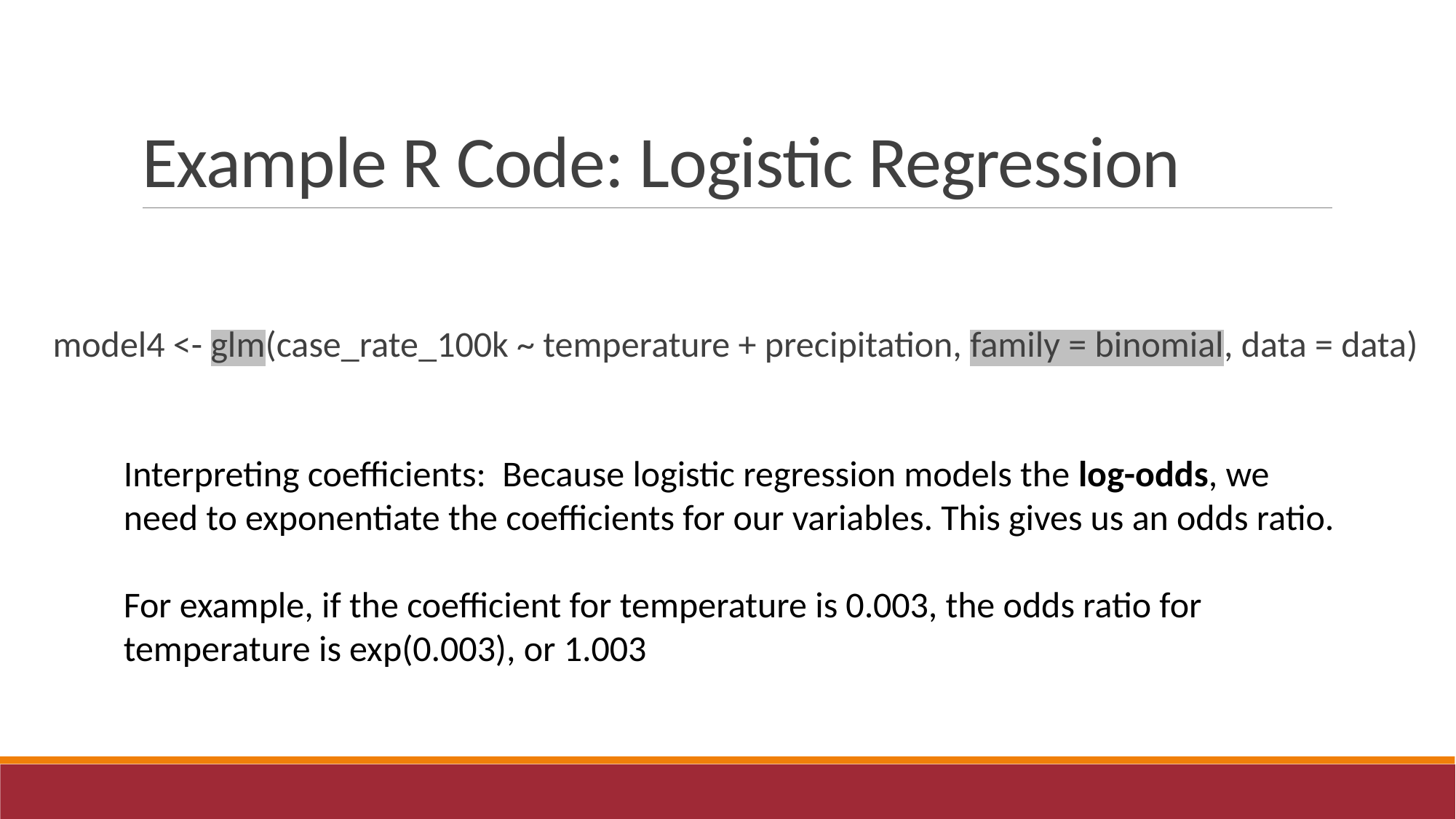

# Example R Code: Logistic Regression
model4 <- glm(case_rate_100k ~ temperature + precipitation, family = binomial, data = data)
Interpreting coefficients:  Because logistic regression models the log-odds, we need to exponentiate the coefficients for our variables. This gives us an odds ratio.

For example, if the coefficient for temperature is 0.003, the odds ratio for temperature is exp(0.003), or 1.003